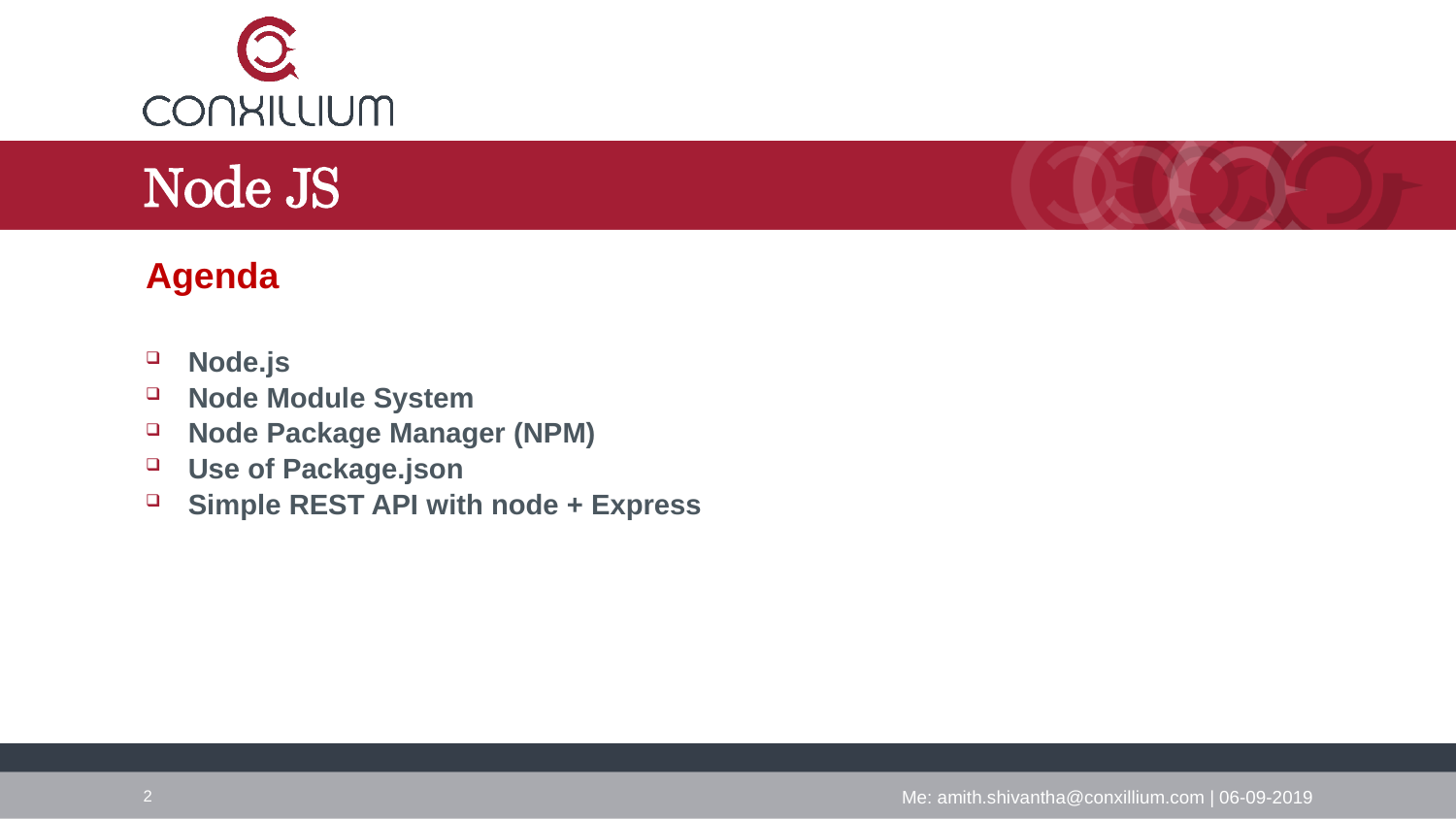

# Node JS
Agenda

Node.js
Node Module System
Node Package Manager (NPM)
Use of Package.json
Simple REST API with node + Express
Me: amith.shivantha@conxillium.com | 06-09-2019
2